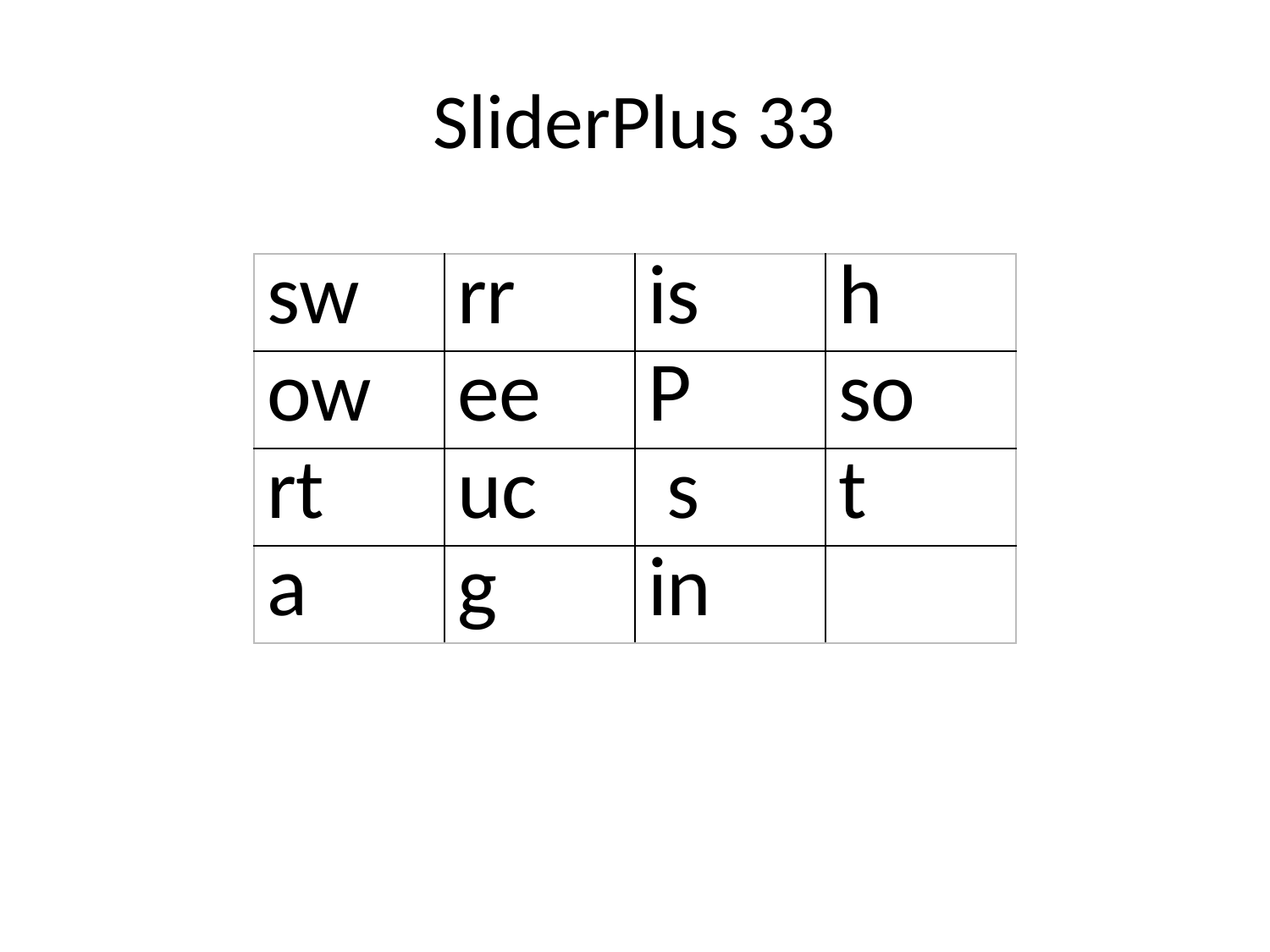

# SliderPlus 33
| sw | rr | is | h |
| --- | --- | --- | --- |
| ow | ee | P | so |
| rt | uc | s | t |
| a | g | in |  |